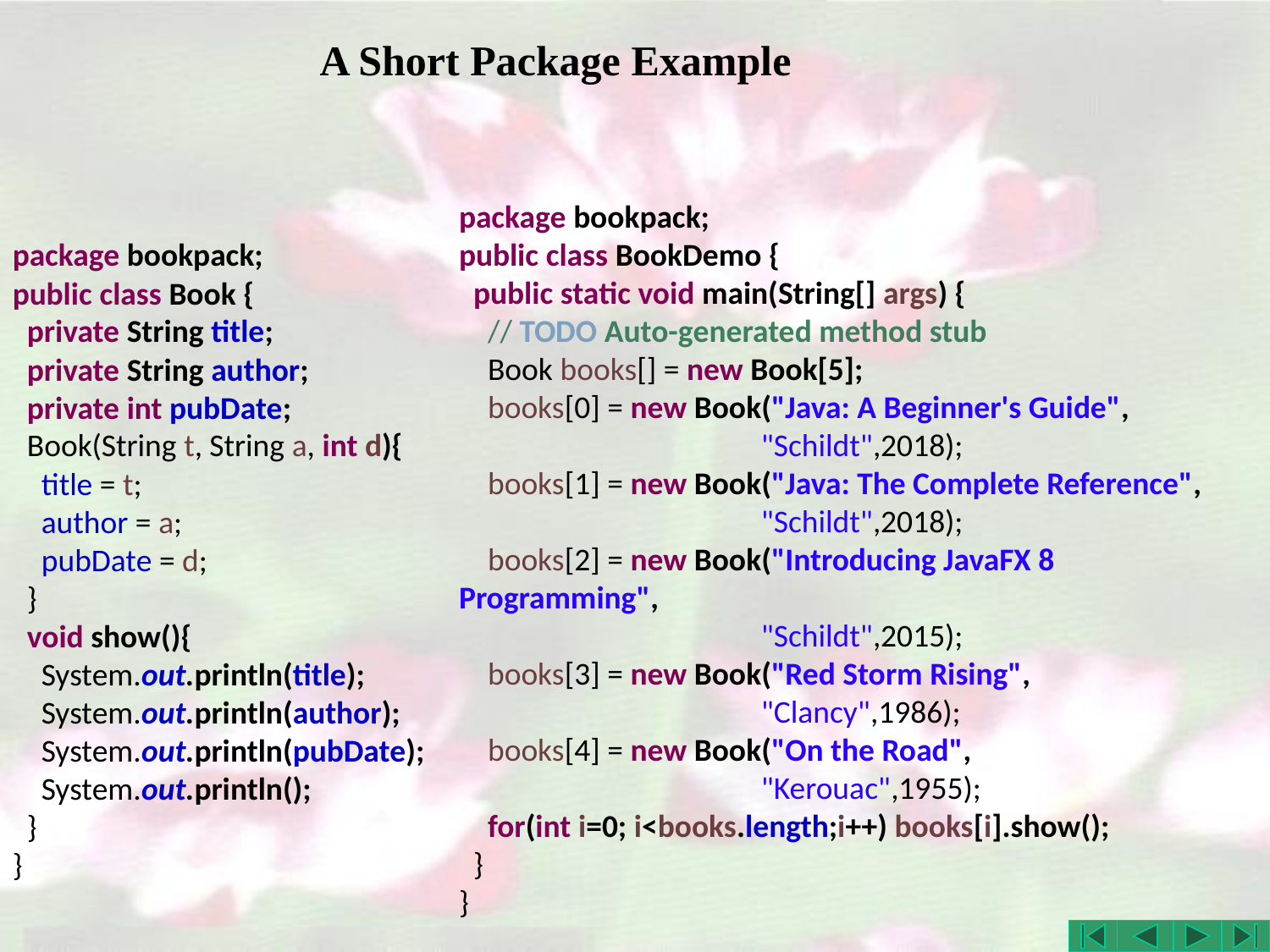

# A Short Package Example
package bookpack;
public class BookDemo {
  public static void main(String[] args) {
    // TODO Auto-generated method stub
    Book books[] = new Book[5];
    books[0] = new Book("Java: A Beginner's Guide",
                                          "Schildt",2018);
    books[1] = new Book("Java: The Complete Reference",
                                          "Schildt",2018);
    books[2] = new Book("Introducing JavaFX 8 Programming",
                                          "Schildt",2015);
    books[3] = new Book("Red Storm Rising",
                                          "Clancy",1986);
    books[4] = new Book("On the Road",
                                          "Kerouac",1955);
    for(int i=0; i<books.length;i++) books[i].show();
  }
}
package bookpack;
public class Book {
  private String title;
  private String author;
  private int pubDate;
  Book(String t, String a, int d){
    title = t;
    author = a;
    pubDate = d;
  }
  void show(){
    System.out.println(title);
    System.out.println(author);
    System.out.println(pubDate);
    System.out.println();
  }
}